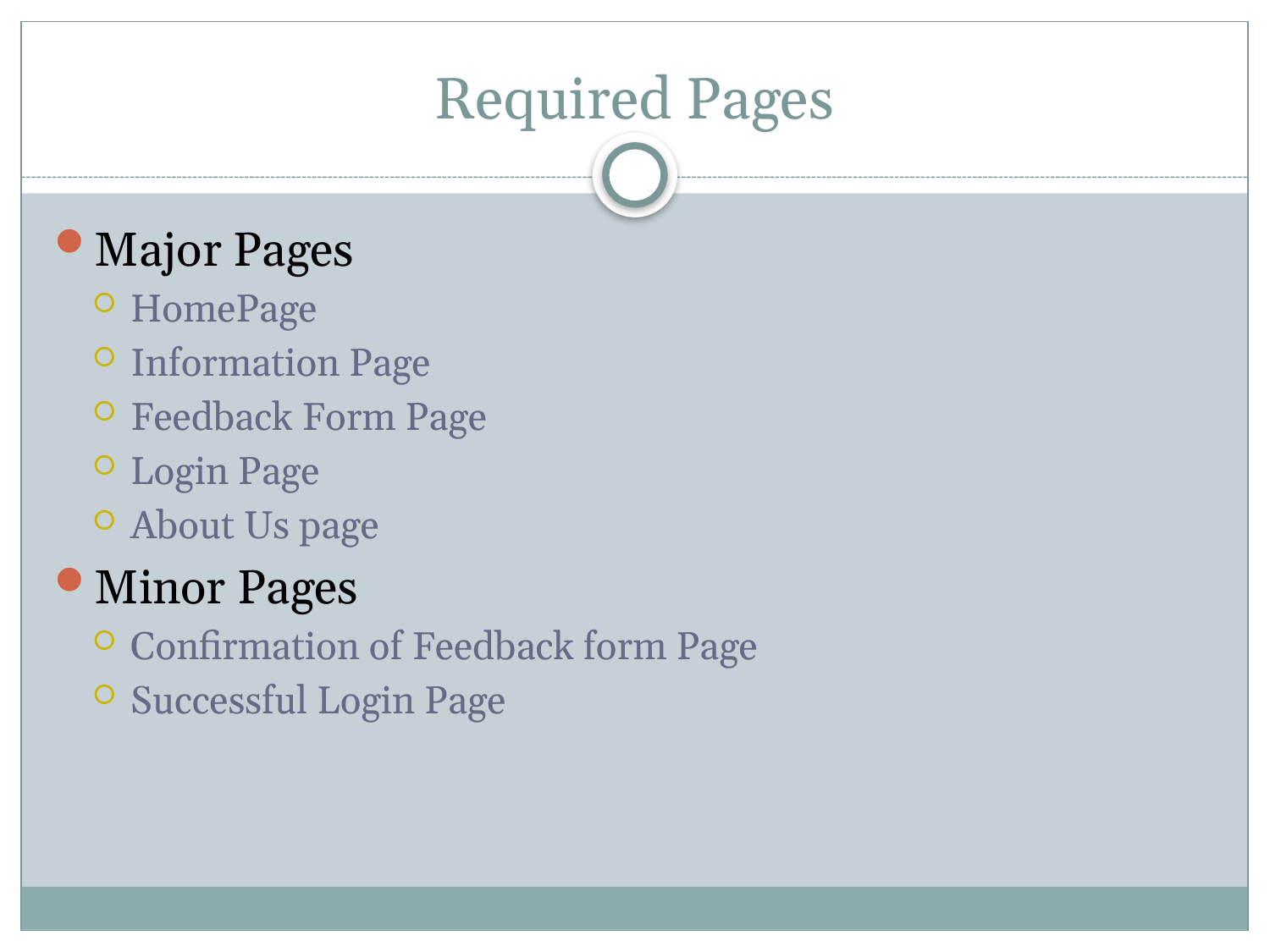

# Required Pages
Major Pages
HomePage
Information Page
Feedback Form Page
Login Page
About Us page
Minor Pages
Confirmation of Feedback form Page
Successful Login Page